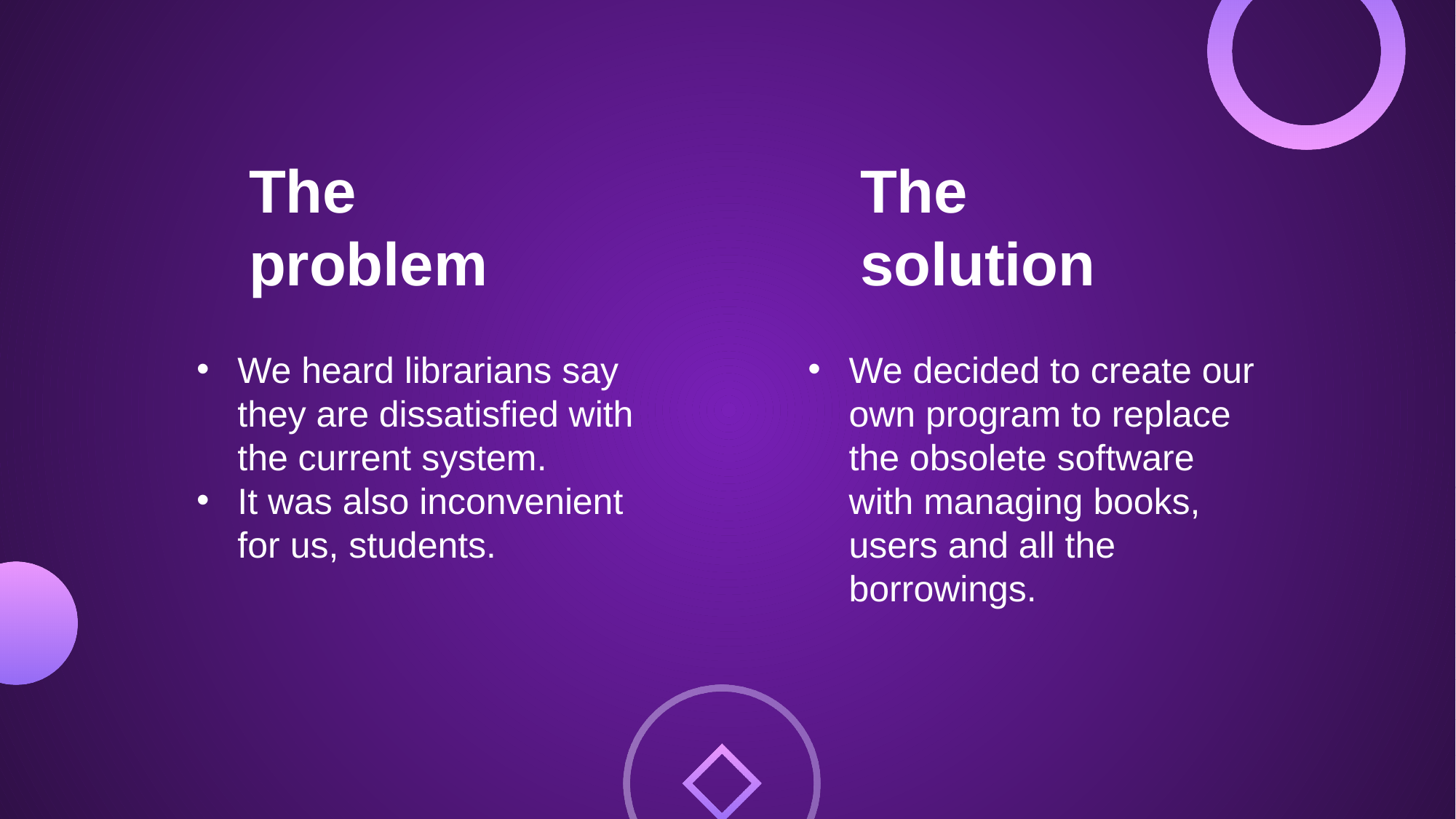

# The problem
The solution
We heard librarians say they are dissatisfied with the current system.
It was also inconvenient for us, students.
We decided to create our own program to replace the obsolete software with managing books, users and all the borrowings.